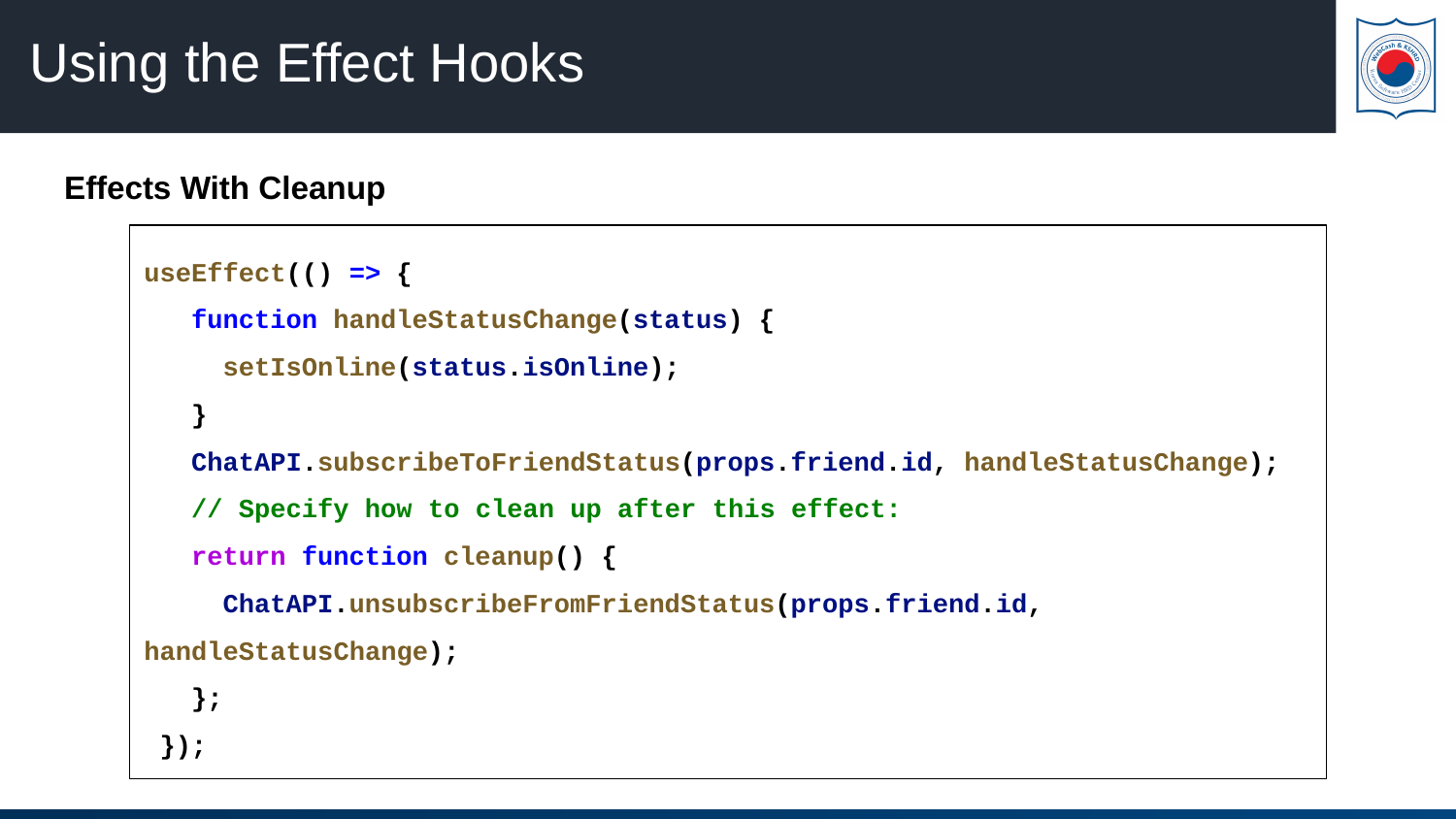

# Using the Effect Hooks
Effects With Cleanup
useEffect(() => {
   function handleStatusChange(status) {
     setIsOnline(status.isOnline);
   }
   ChatAPI.subscribeToFriendStatus(props.friend.id, handleStatusChange);
   // Specify how to clean up after this effect:
   return function cleanup() {
     ChatAPI.unsubscribeFromFriendStatus(props.friend.id, handleStatusChange);
   };
 });